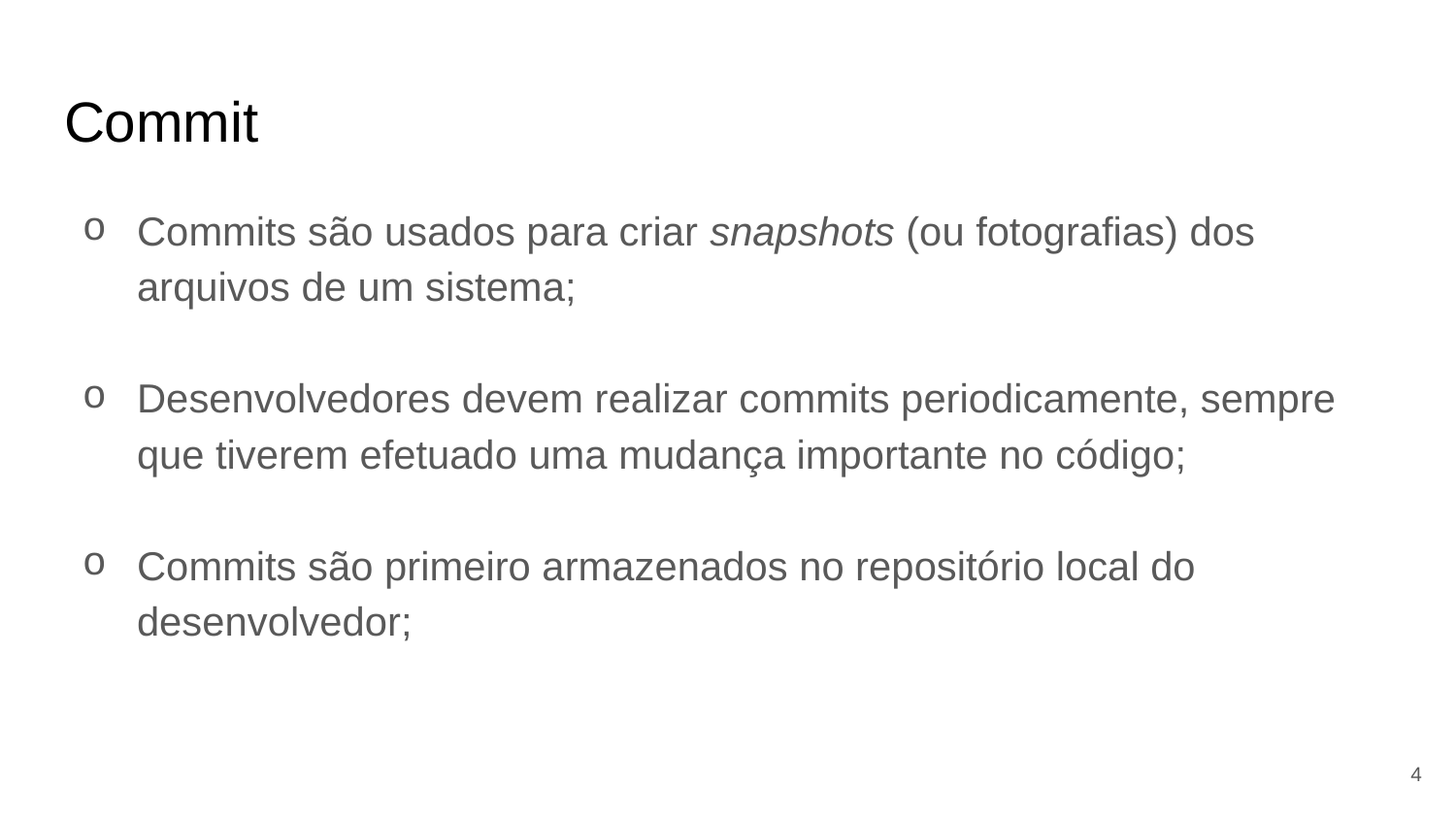

# Commit
Commits são usados para criar snapshots (ou fotografias) dos arquivos de um sistema;

Desenvolvedores devem realizar commits periodicamente, sempre que tiverem efetuado uma mudança importante no código;

Commits são primeiro armazenados no repositório local do desenvolvedor;
4